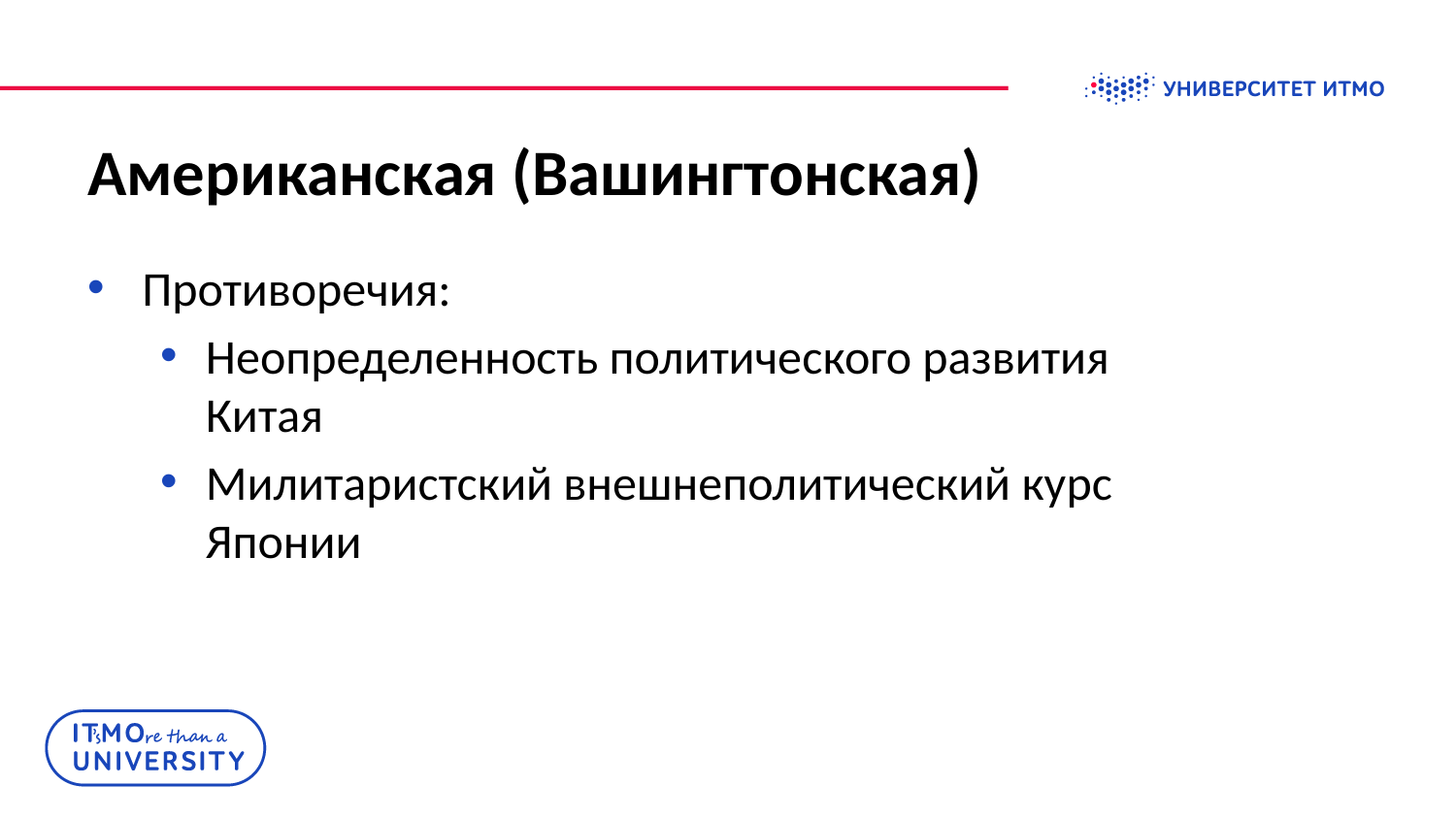

# Американская (Вашингтонская)
Противоречия:
Неопределенность политического развития Китая
Милитаристский внешнеполитический курс Японии